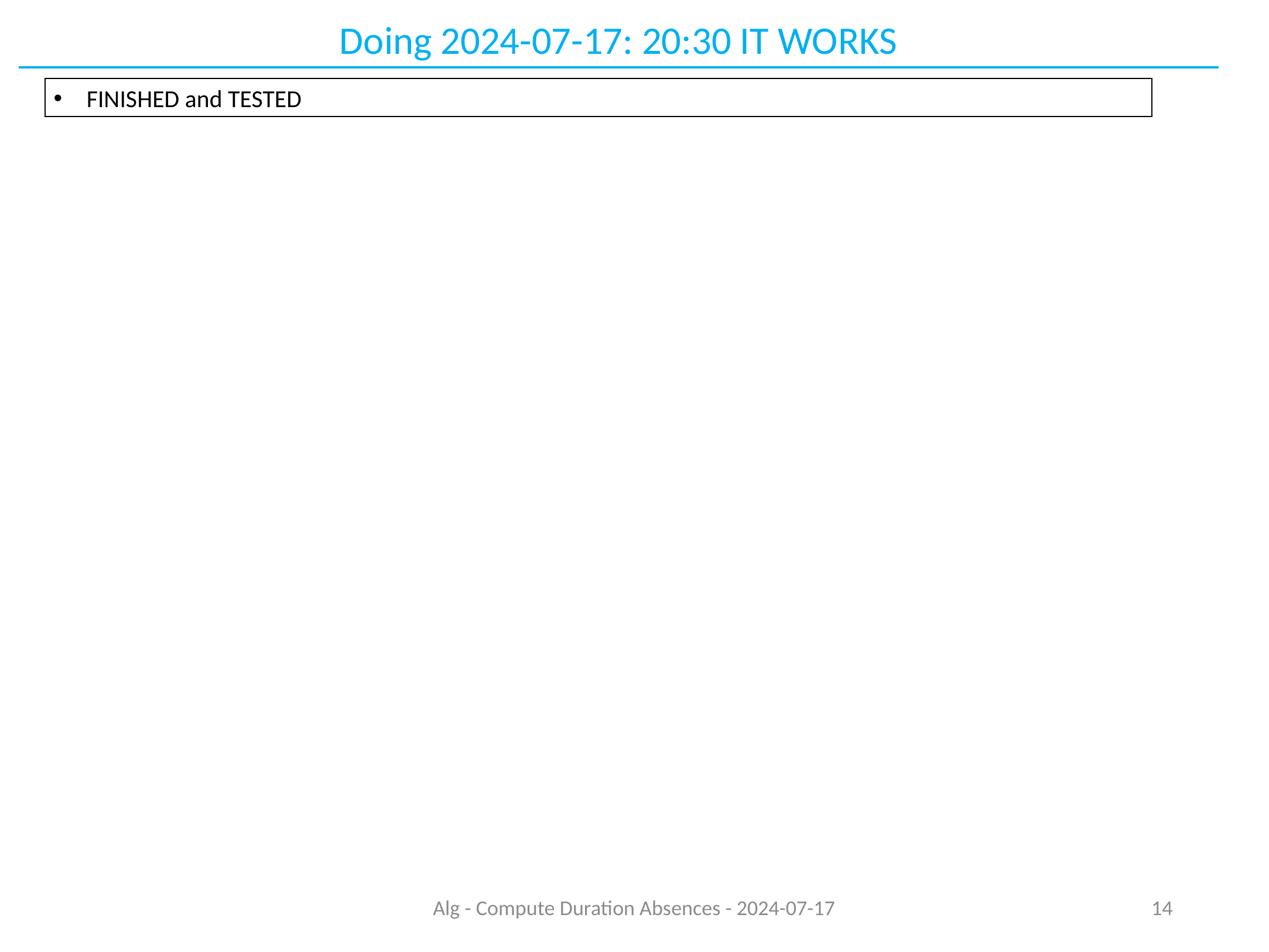

Doing 2024-07-17: 20:30 IT WORKS
FINISHED and TESTED
Alg - Compute Duration Absences - 2024-07-17
14